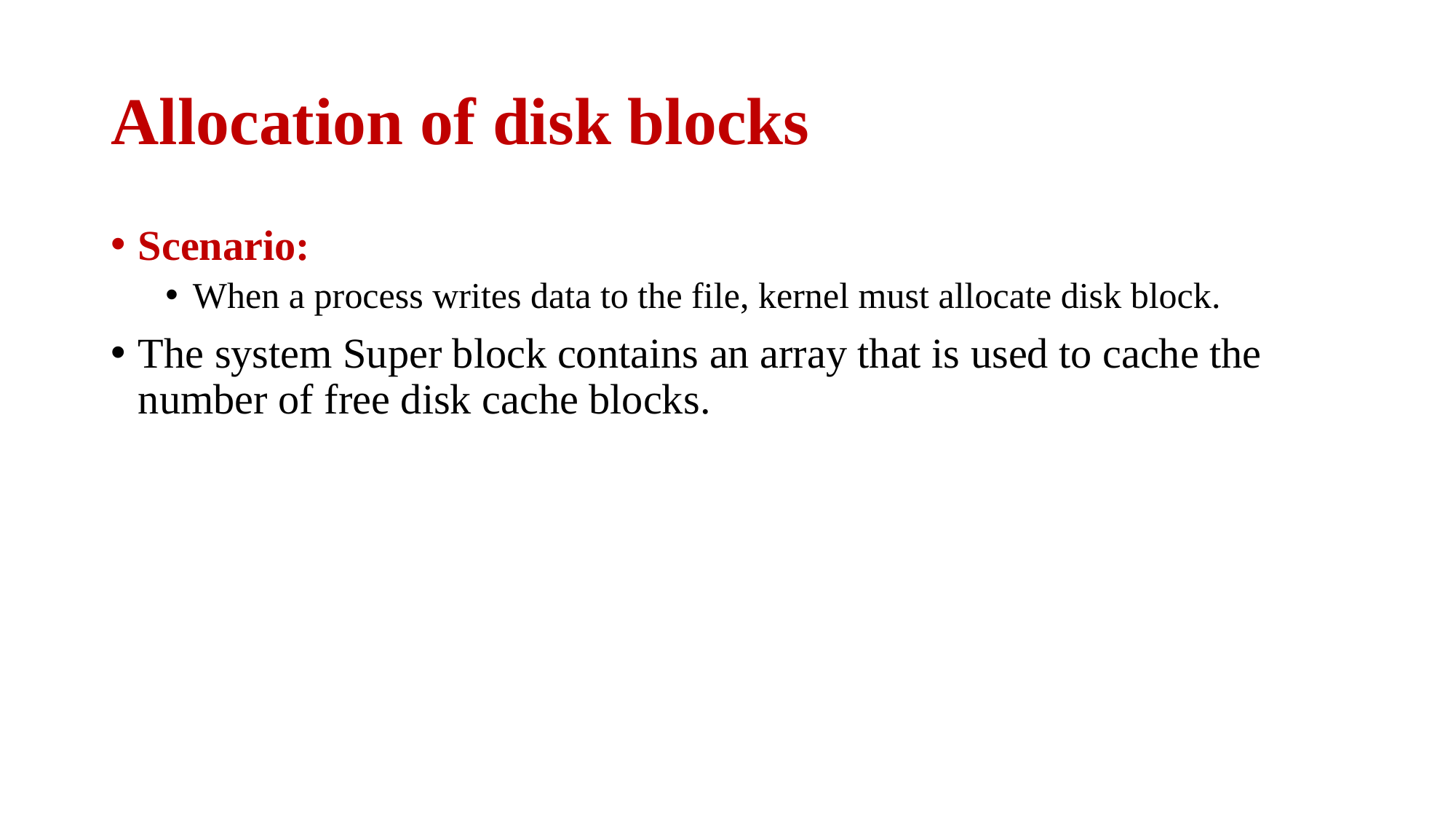

# Allocation of disk blocks
Scenario:
When a process writes data to the file, kernel must allocate disk block.
The system Super block contains an array that is used to cache the number of free disk cache blocks.